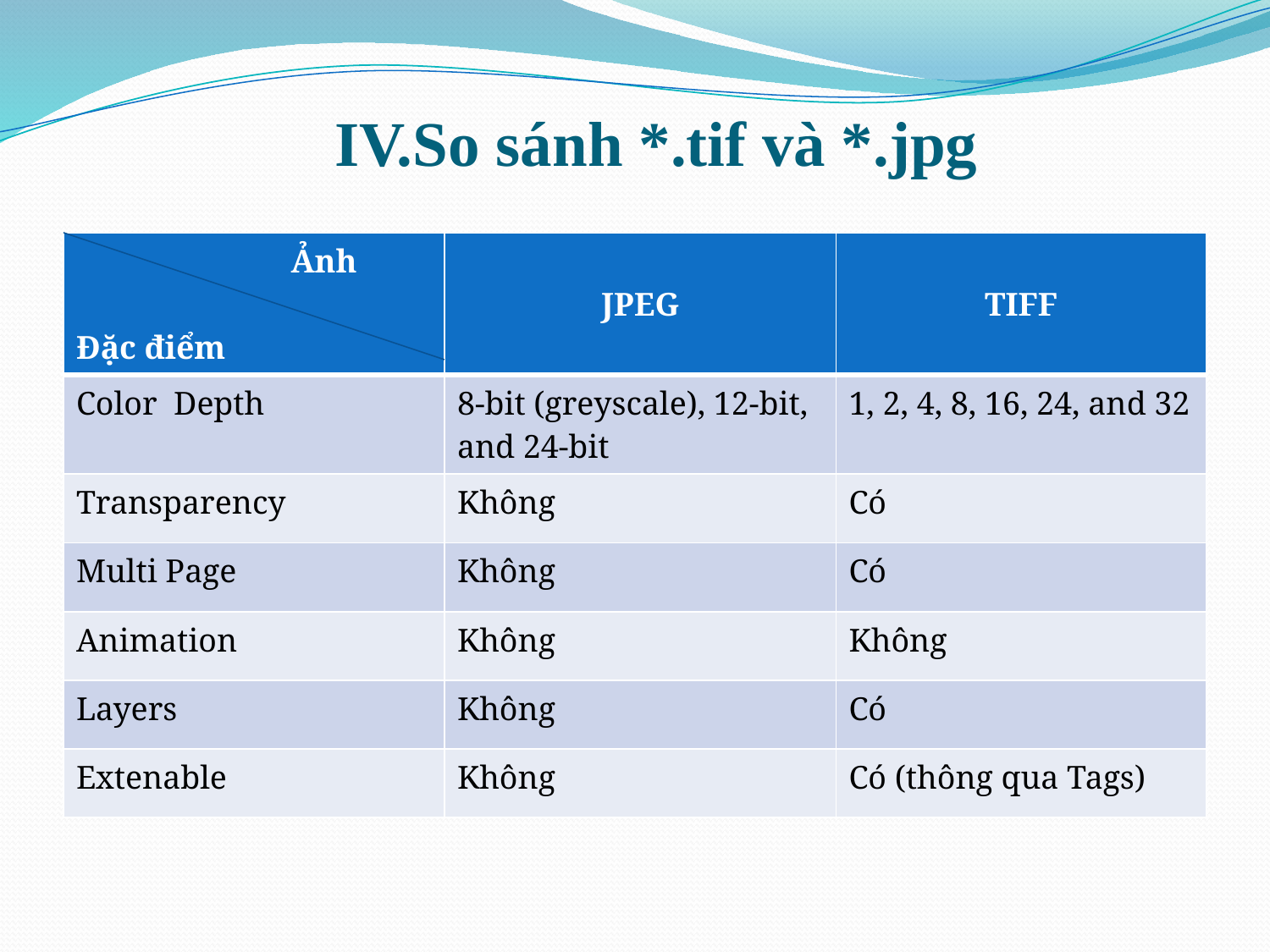

IV.So sánh *.tif và *.jpg
| Ảnh Đặc điểm | JPEG | TIFF |
| --- | --- | --- |
| Color Depth | 8-bit (greyscale), 12-bit, and 24-bit | 1, 2, 4, 8, 16, 24, and 32 |
| Transparency | Không | Có |
| Multi Page | Không | Có |
| Animation | Không | Không |
| Layers | Không | Có |
| Extenable | Không | Có (thông qua Tags) |